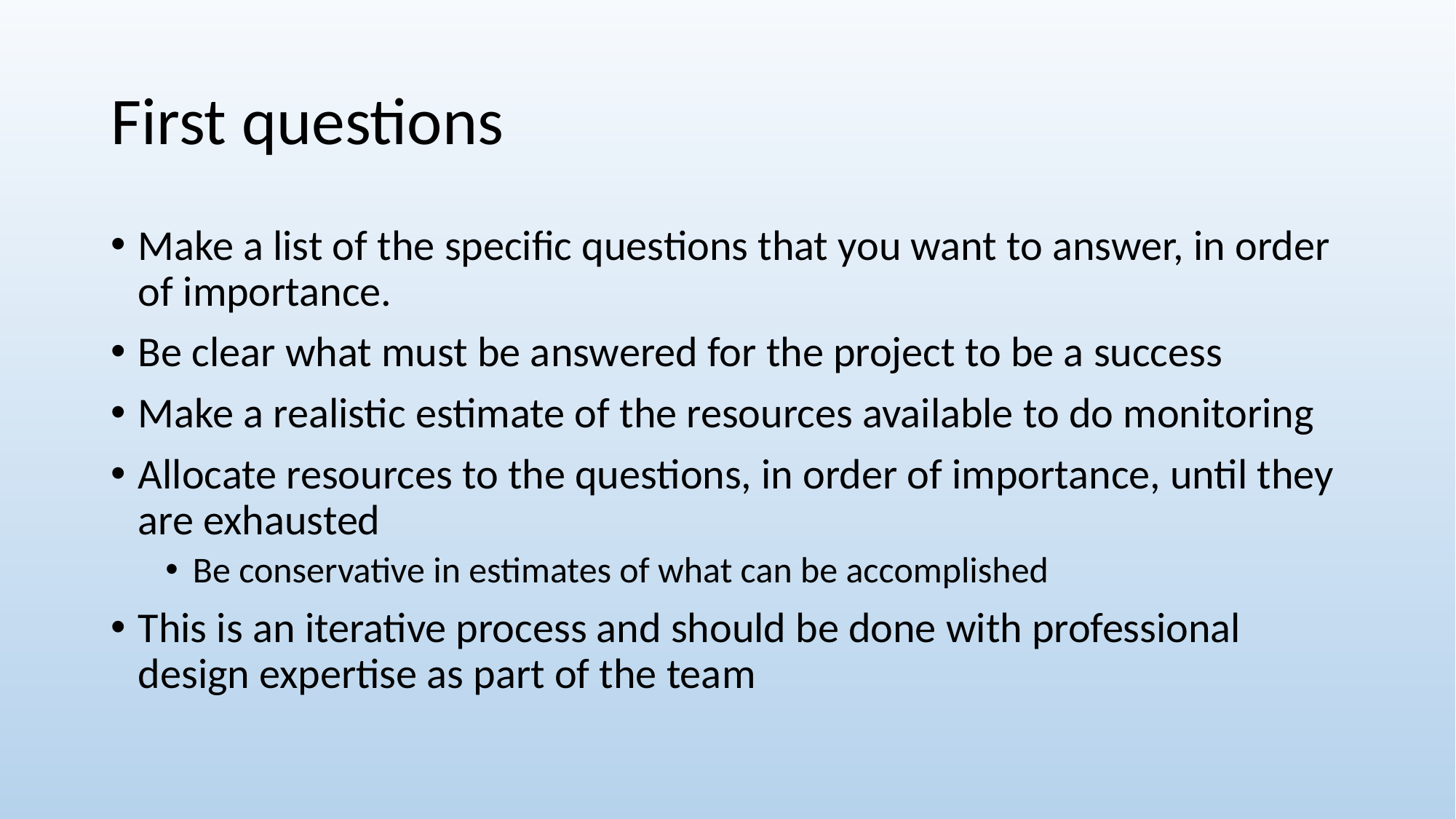

# First questions
Make a list of the specific questions that you want to answer, in order of importance.
Be clear what must be answered for the project to be a success
Make a realistic estimate of the resources available to do monitoring
Allocate resources to the questions, in order of importance, until they are exhausted
Be conservative in estimates of what can be accomplished
This is an iterative process and should be done with professional design expertise as part of the team